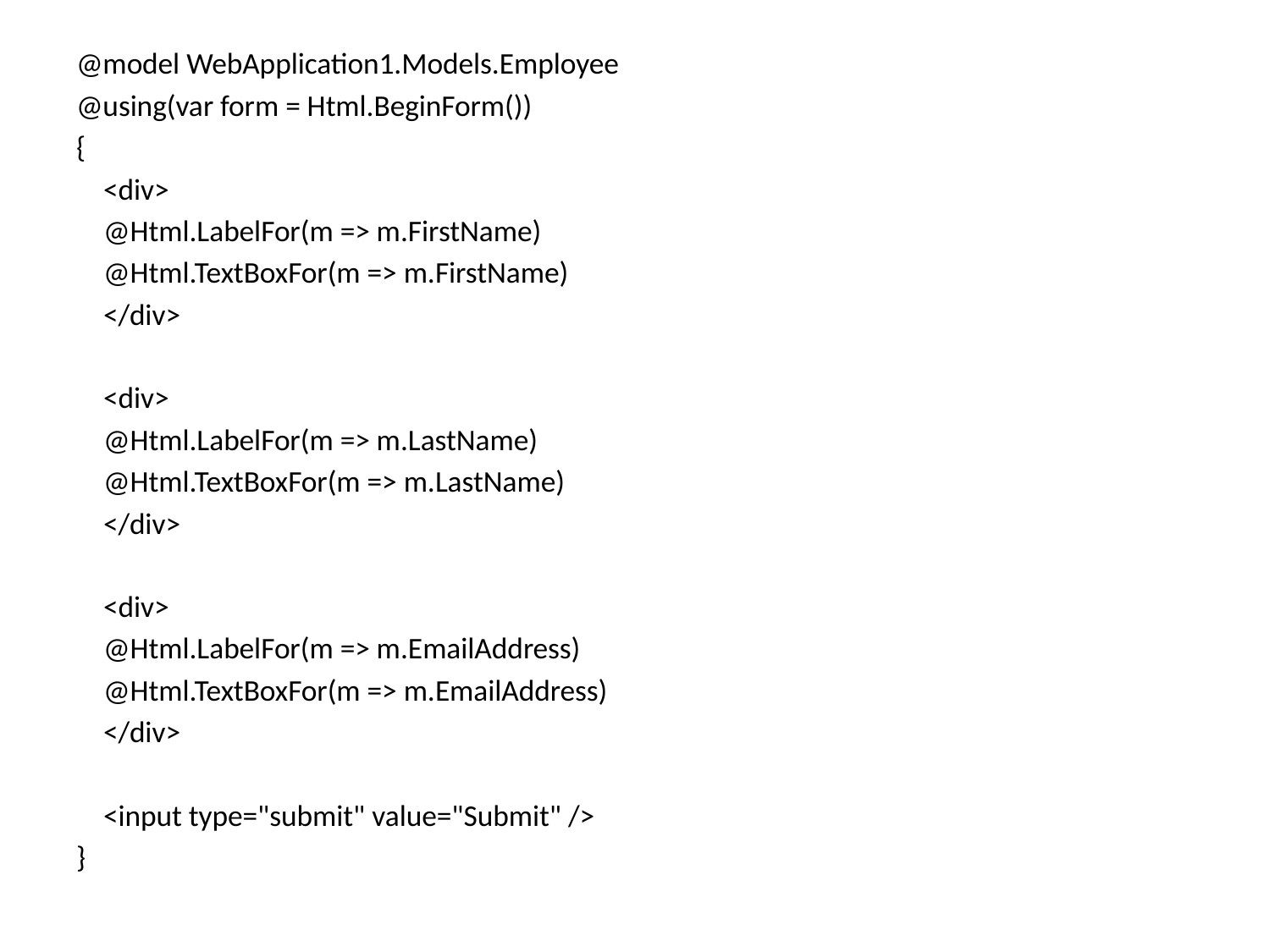

@model WebApplication1.Models.Employee
@using(var form = Html.BeginForm())
{
    <div>
    @Html.LabelFor(m => m.FirstName)
    @Html.TextBoxFor(m => m.FirstName)
    </div>

    <div>
    @Html.LabelFor(m => m.LastName)
    @Html.TextBoxFor(m => m.LastName)
    </div>

    <div>
    @Html.LabelFor(m => m.EmailAddress)
    @Html.TextBoxFor(m => m.EmailAddress)
    </div>

    <input type="submit" value="Submit" />
}